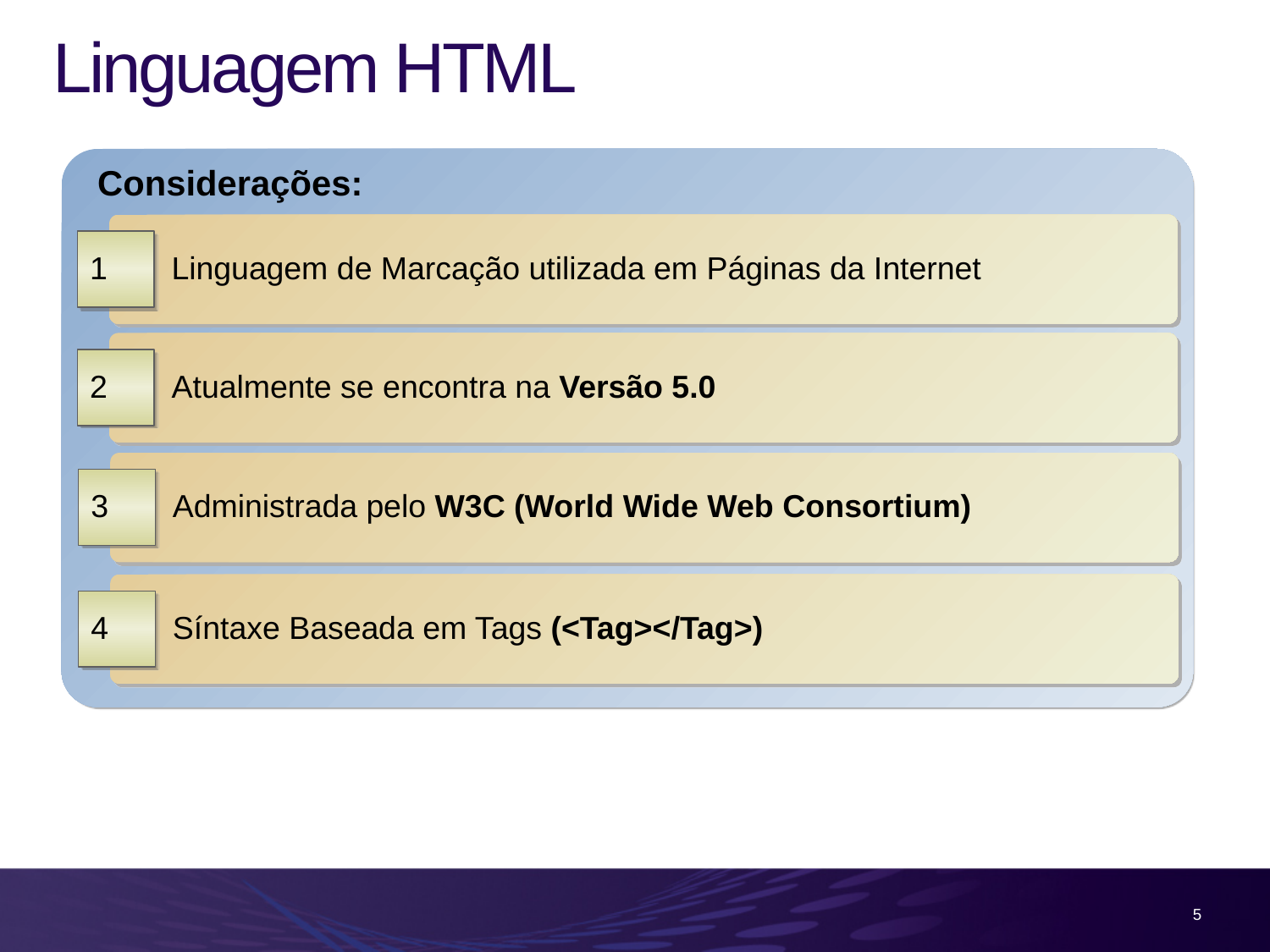

# Linguagem HTML
Considerações:

 Linguagem de Marcação utilizada em Páginas da Internet
1
 Atualmente se encontra na Versão 5.0
2
 Administrada pelo W3C (World Wide Web Consortium)
3
 Síntaxe Baseada em Tags (<Tag></Tag>)
4
5